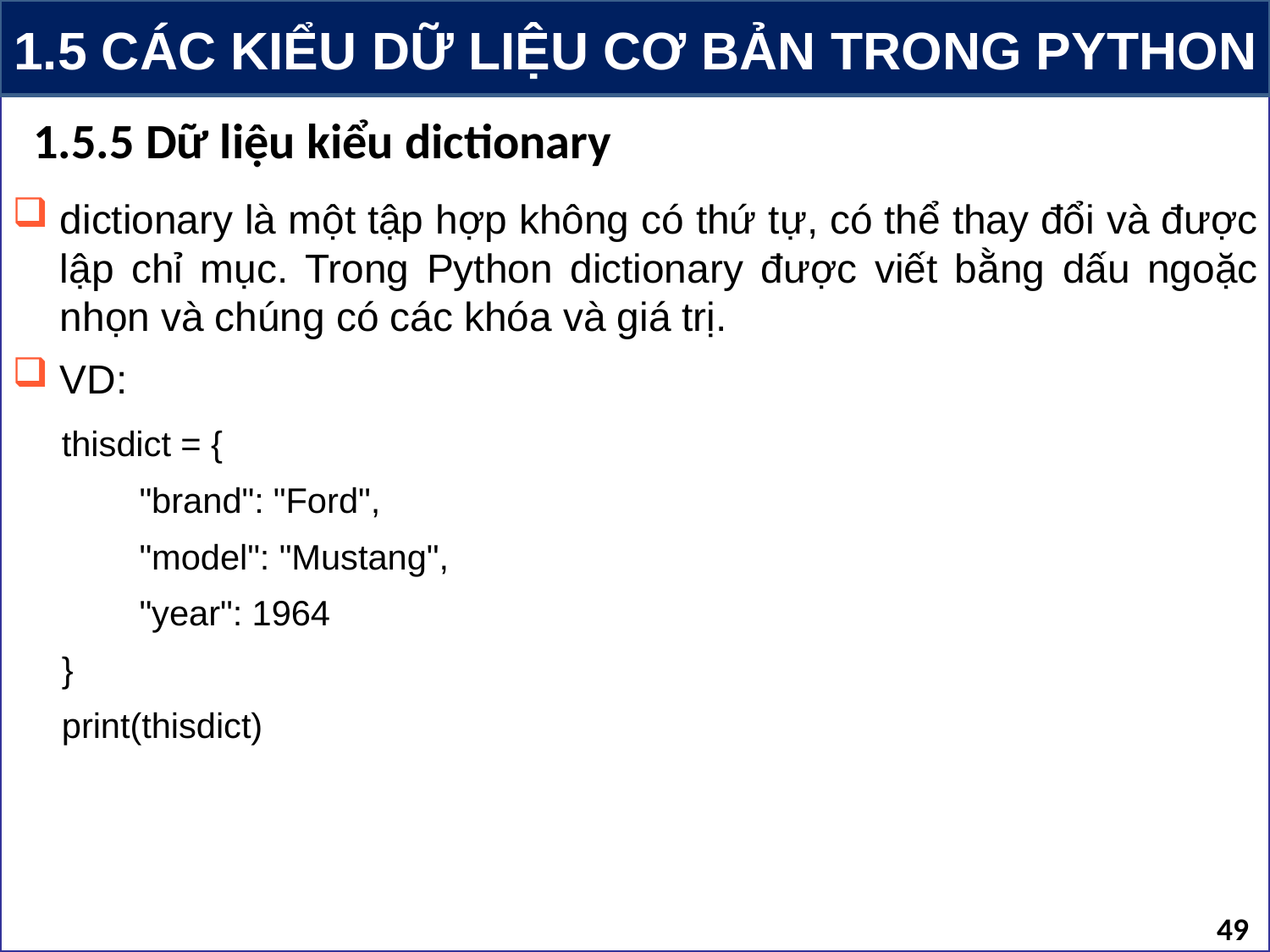

# 1.5 CÁC KIỂU DỮ LIỆU CƠ BẢN TRONG PYTHON
1.5.5 Dữ liệu kiểu dictionary
dictionary là một tập hợp không có thứ tự, có thể thay đổi và được lập chỉ mục. Trong Python dictionary được viết bằng dấu ngoặc nhọn và chúng có các khóa và giá trị.
VD:
	thisdict = {
  		"brand": "Ford",
  		"model": "Mustang",
  		"year": 1964
	}
	print(thisdict)
49